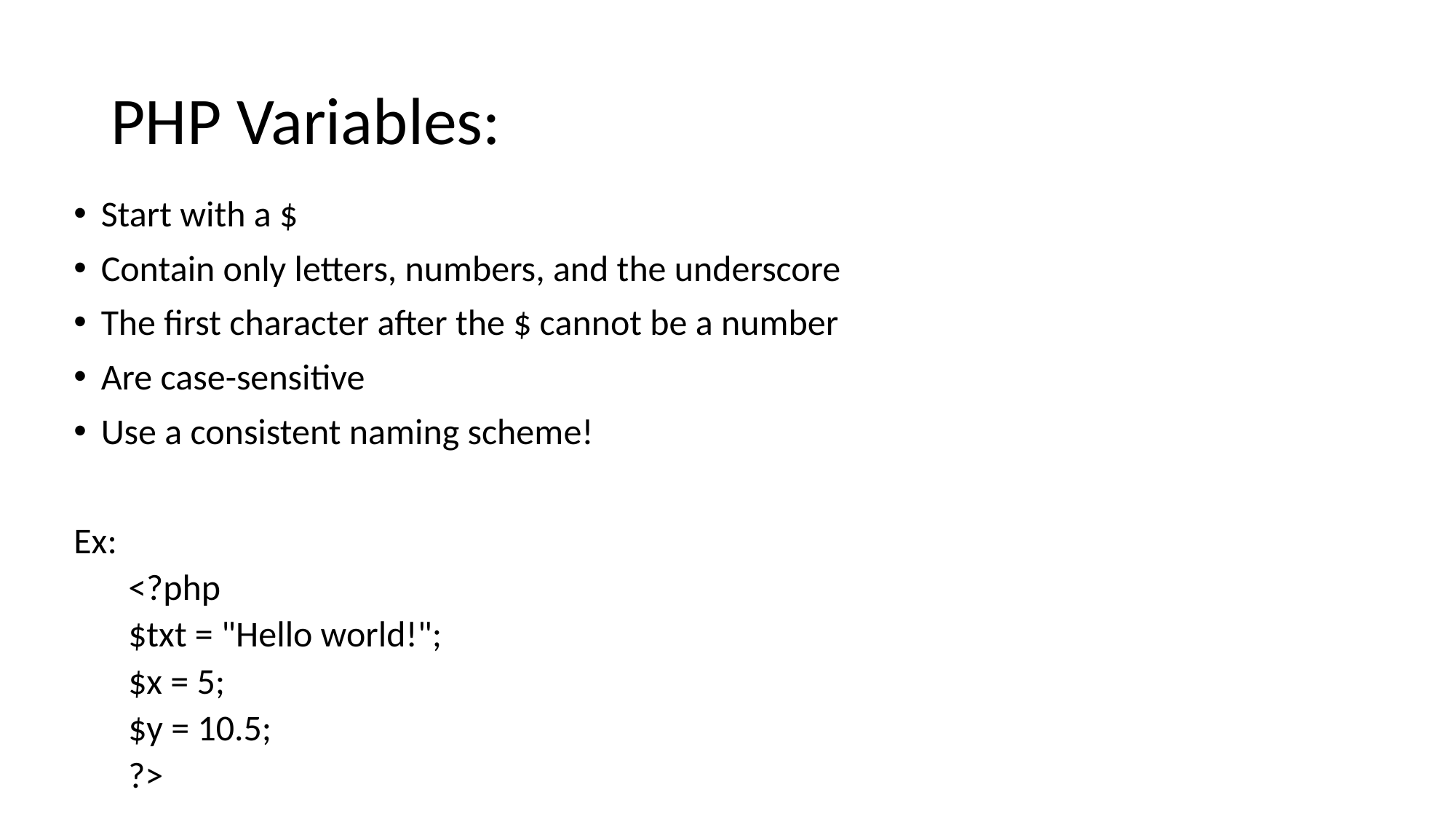

# PHP Variables:
Start with a $
Contain only letters, numbers, and the underscore
The first character after the $ cannot be a number
Are case-sensitive
Use a consistent naming scheme!

Ex:
<?php
$txt = "Hello world!";
$x = 5;
$y = 10.5;
?>